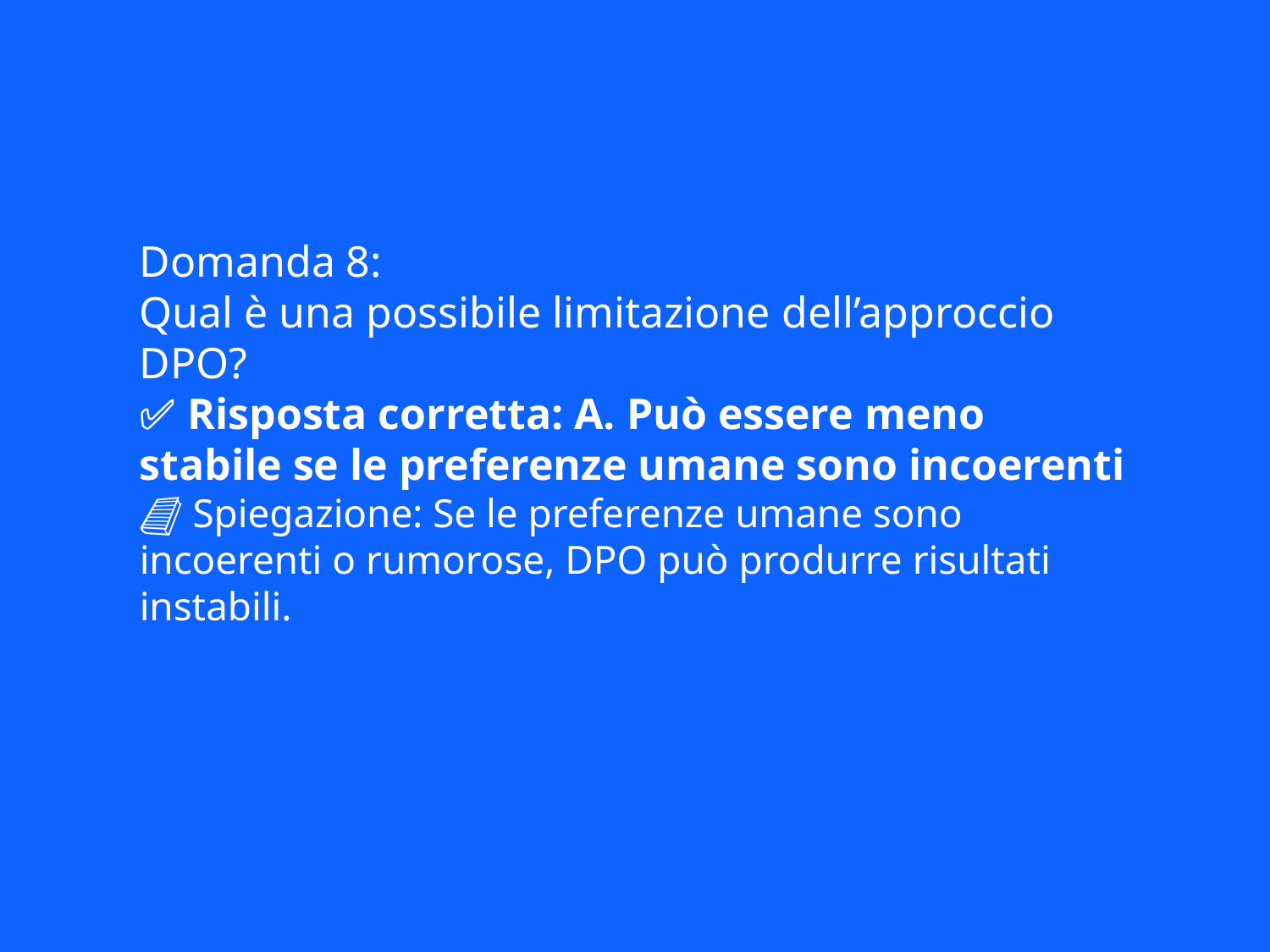

Domanda 8:
Qual è una possibile limitazione dell’approccio DPO?
✅ Risposta corretta: A. Può essere meno stabile se le preferenze umane sono incoerenti
📘 Spiegazione: Se le preferenze umane sono incoerenti o rumorose, DPO può produrre risultati instabili.